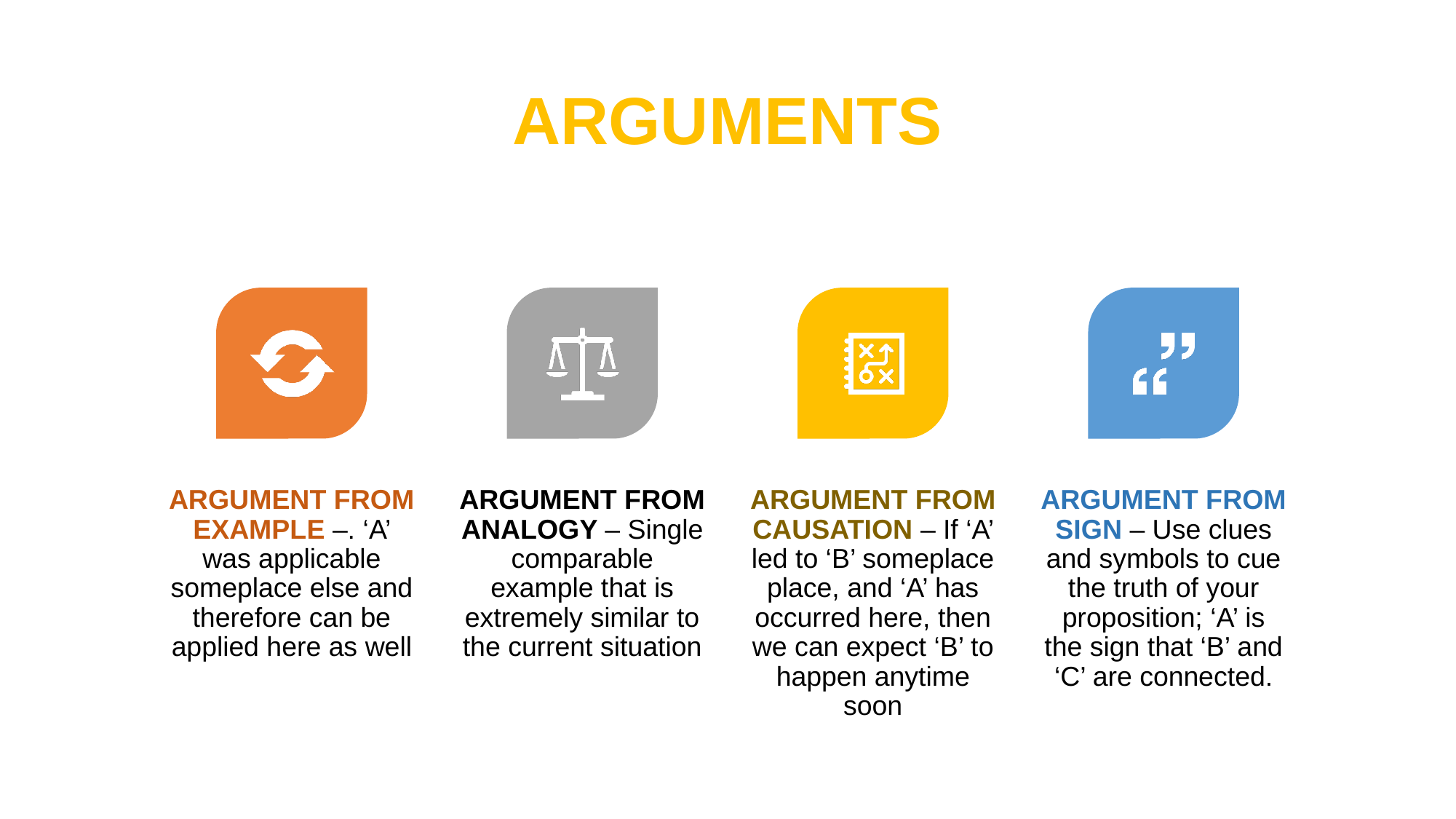

# ARGUMENTS
Argument from Example –. ‘A’ was applicable someplace else and therefore can be applied here as well
Argument from Analogy – Single comparable example that is extremely similar to the current situation
Argument from Causation – If ‘A’ led to ‘B’ someplace place, and ‘A’ has occurred here, then we can expect ‘B’ to happen anytime soon
Argument from Sign – Use clues and symbols to cue the truth of your proposition; ‘A’ is the sign that ‘B’ and ‘C’ are connected.